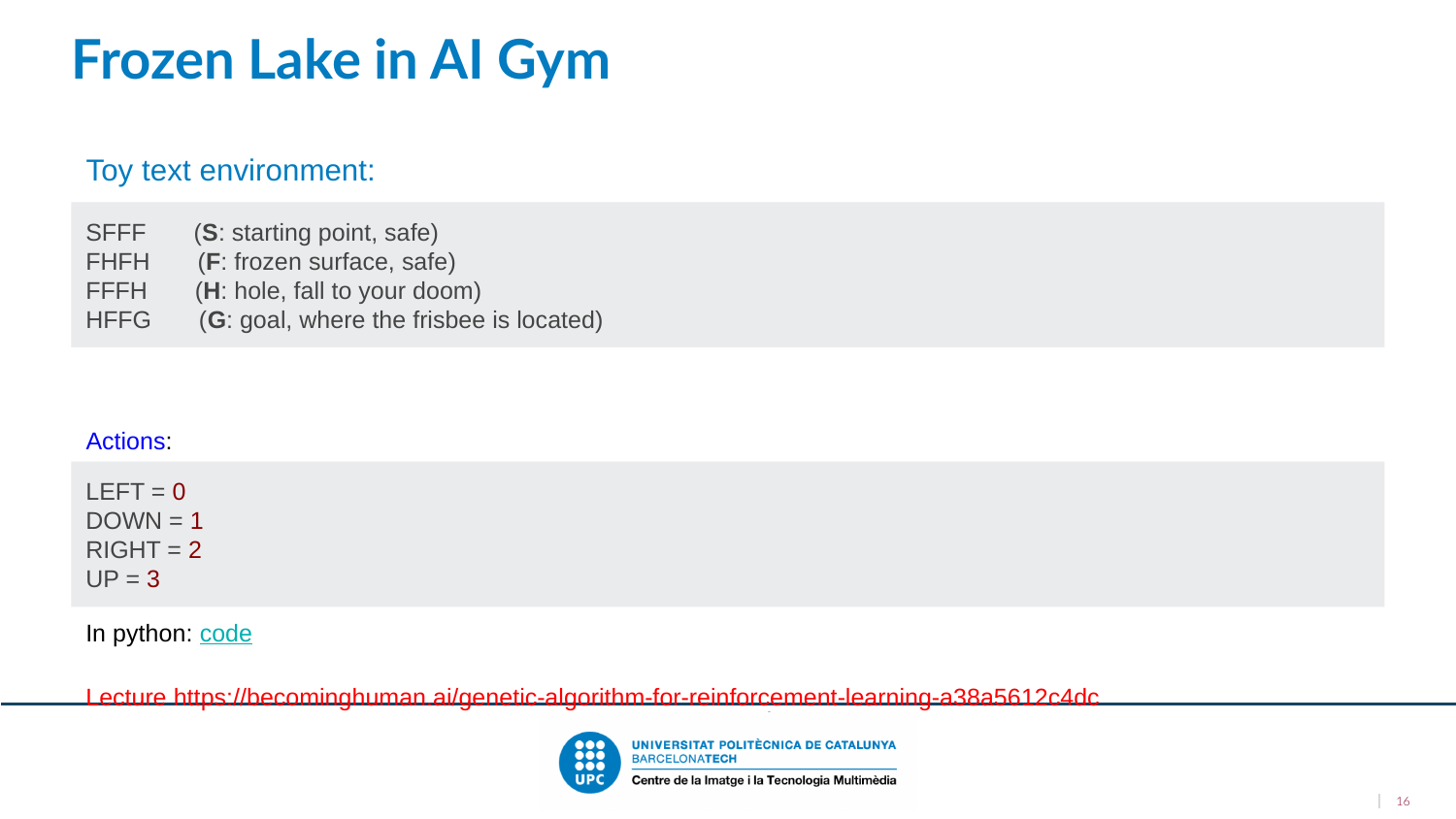

Frozen Lake in AI Gym
Toy text environment:
SFFF       (S: starting point, safe)
FHFH       (F: frozen surface, safe)
FFFH       (H: hole, fall to your doom)
HFFG       (G: goal, where the frisbee is located)
Actions:
LEFT = 0
DOWN = 1
RIGHT = 2
UP = 3
In python: code
Lecture https://becominghuman.ai/genetic-algorithm-for-reinforcement-learning-a38a5612c4dc